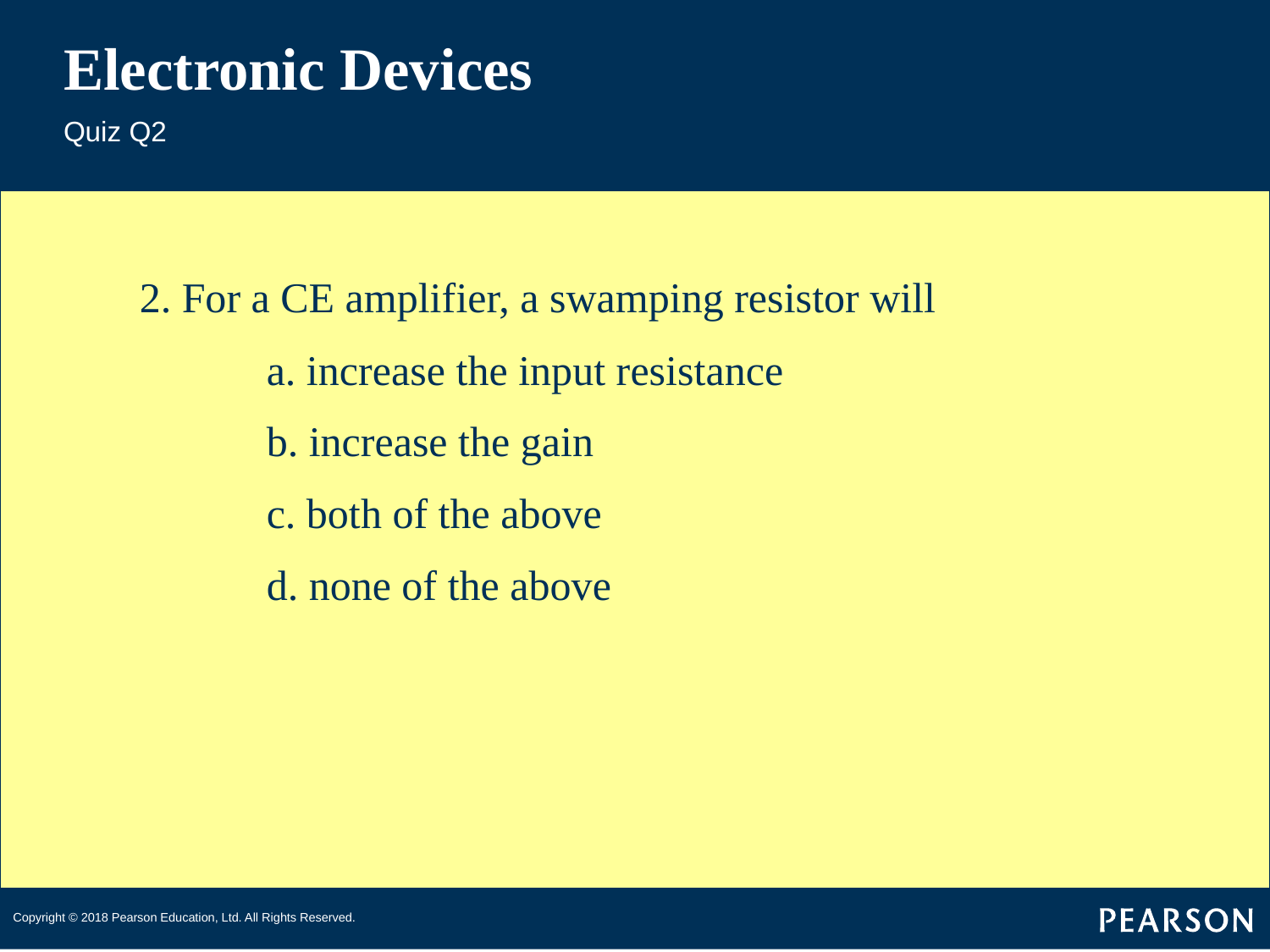

# Electronic Devices
Quiz Q2

2. For a CE amplifier, a swamping resistor will
	a. increase the input resistance
	b. increase the gain
	c. both of the above
	d. none of the above